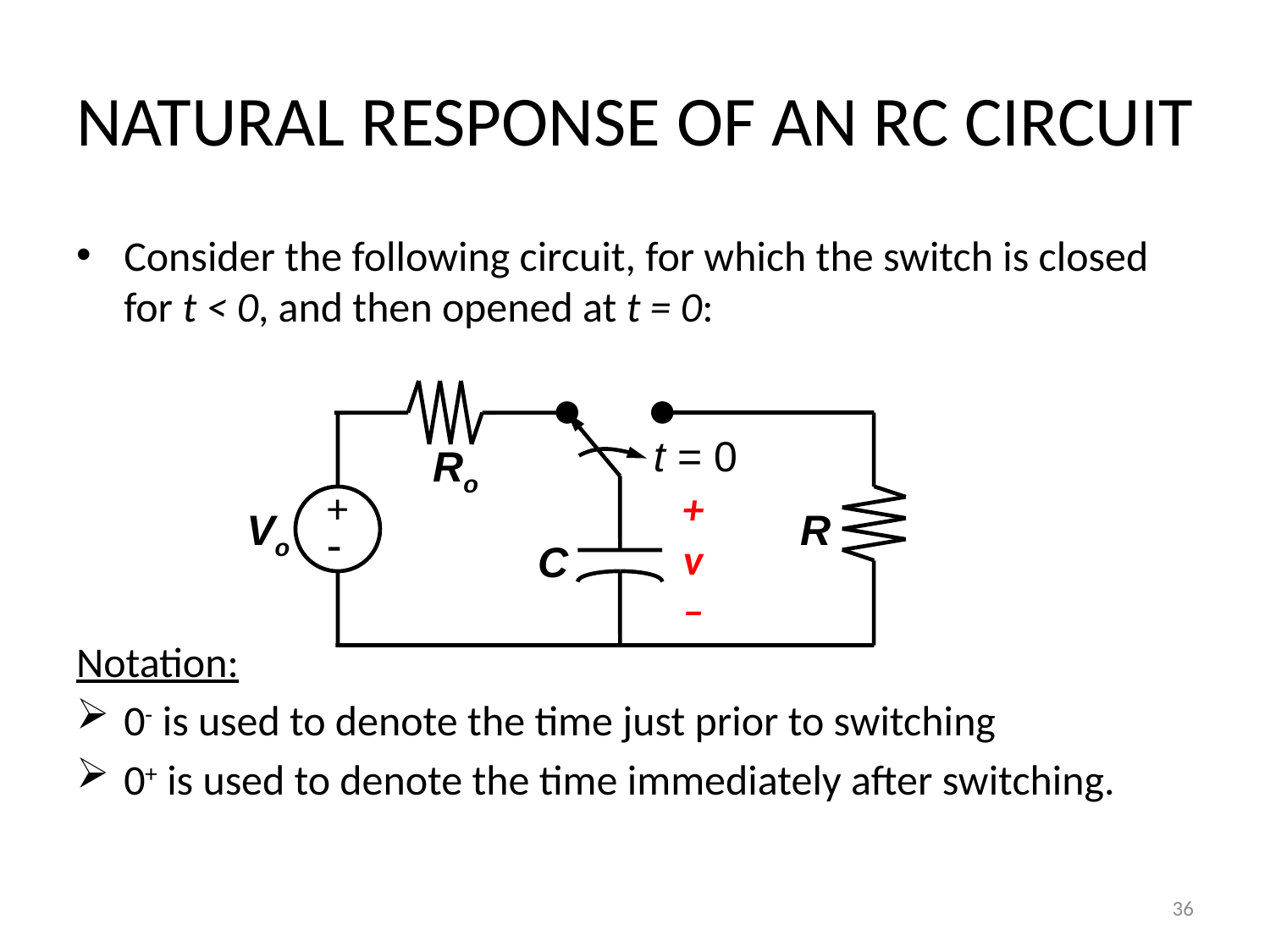

# NATURAL RESPONSE OF AN RC CIRCUIT
Consider the following circuit, for which the switch is closed for t < 0, and then opened at t = 0:

Notation:
0- is used to denote the time just prior to switching
0+ is used to denote the time immediately after switching.

t = 0
Ro

+
v
–

+
−
Vo
R

C
36